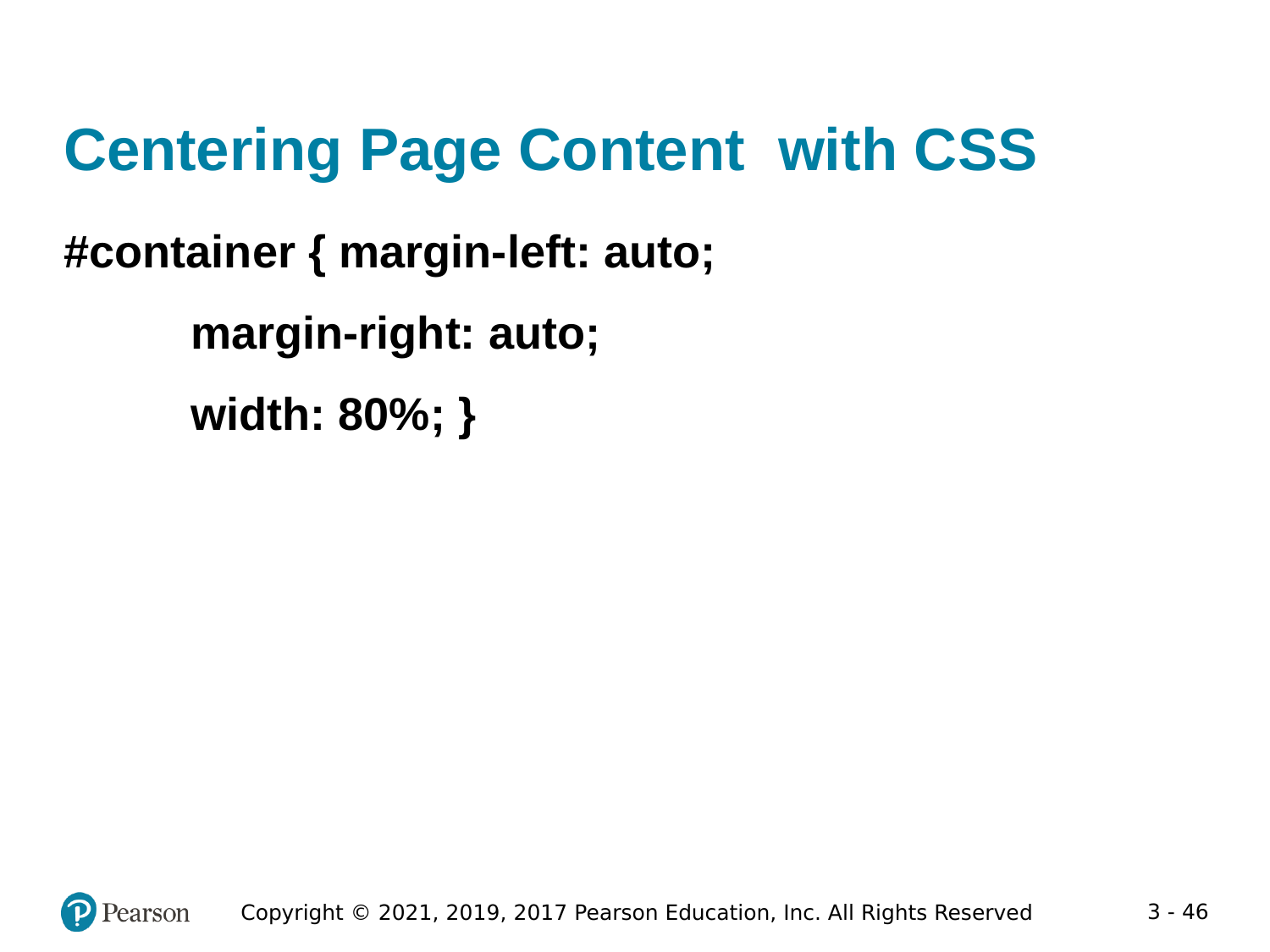

# Centering Page Content  with CSS
#container { margin-left: auto;
	margin-right: auto;
	width: 80%; }